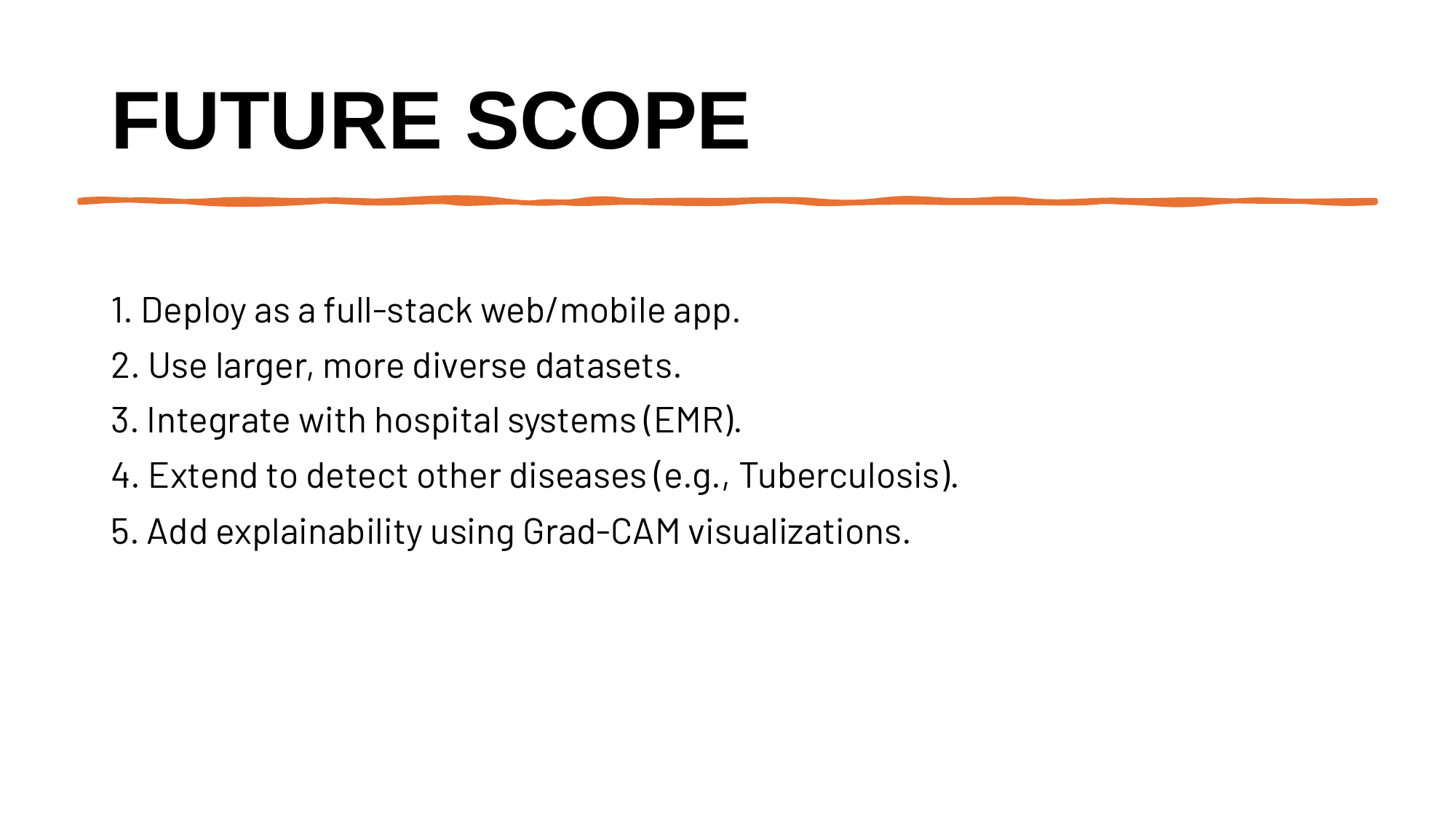

# Future scope

1. Deploy as a full-stack web/mobile app.
2. Use larger, more diverse datasets.
3. Integrate with hospital systems (EMR).
4. Extend to detect other diseases (e.g., Tuberculosis).
5. Add explainability using Grad-CAM visualizations.